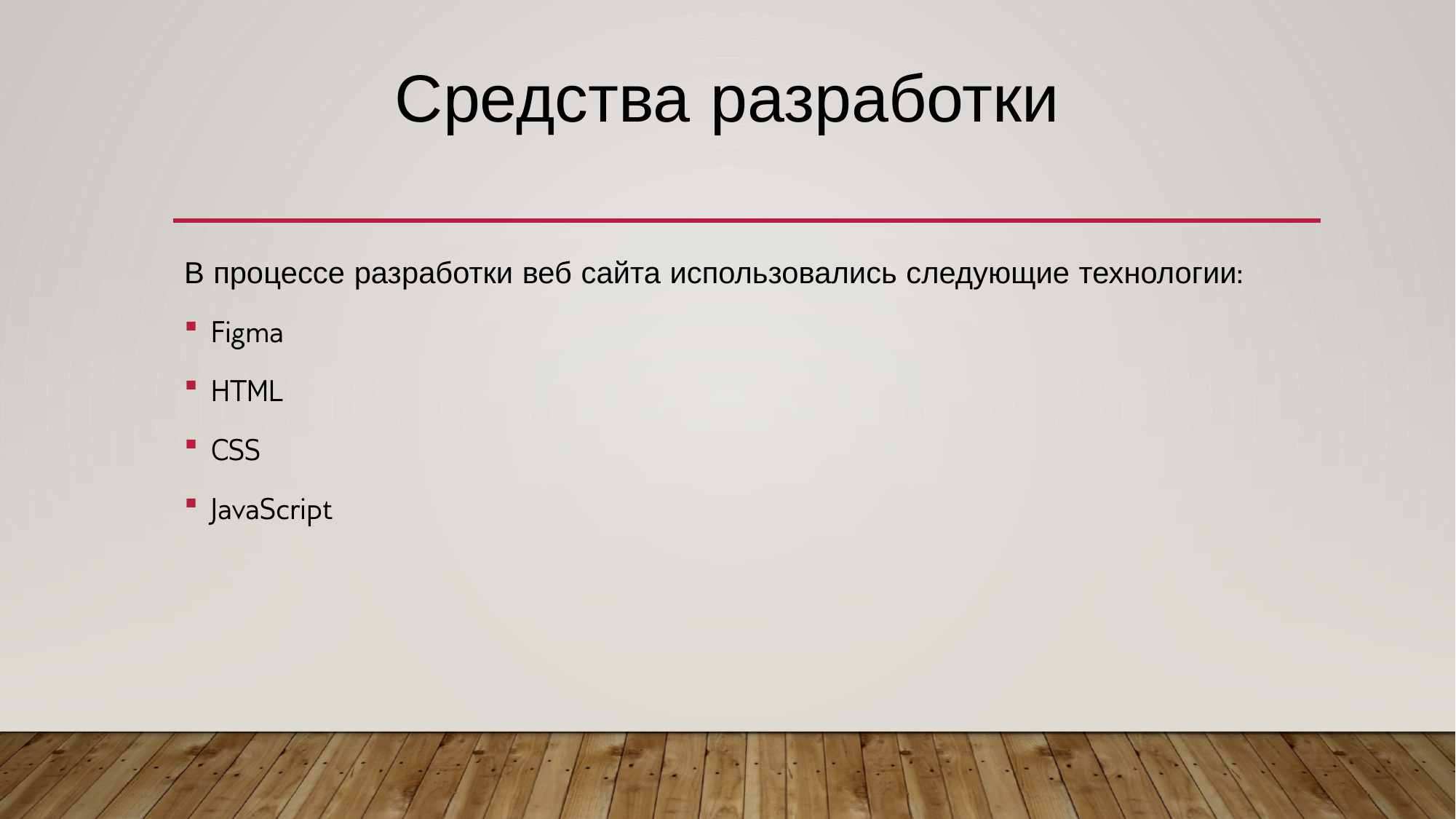

Средства разработки
В процессе разработки веб сайта использовались следующие технологии:
Figma
HTML
CSS
JavaScript